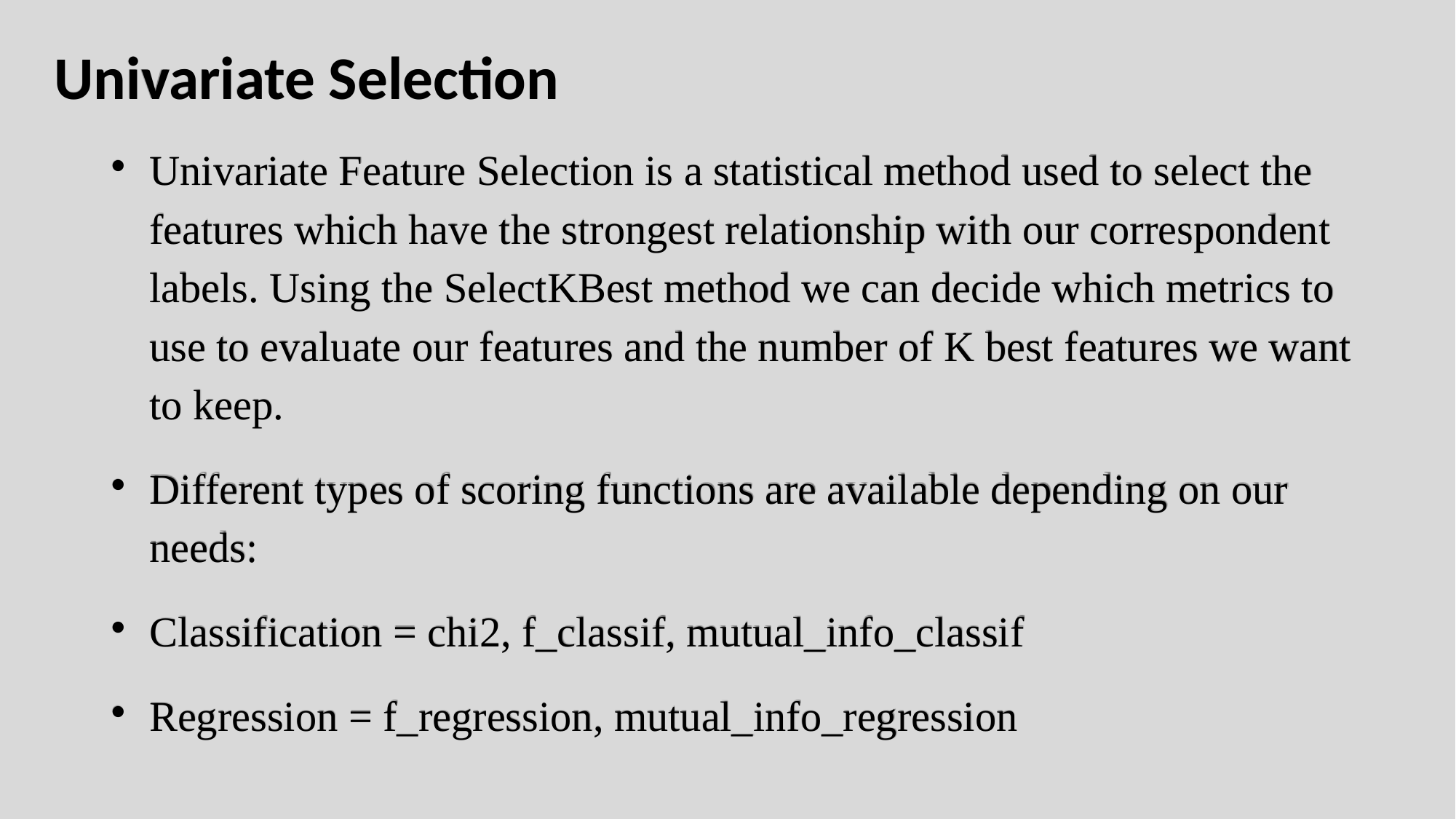

Univariate Selection
Univariate Feature Selection is a statistical method used to select the features which have the strongest relationship with our correspondent labels. Using the SelectKBest method we can decide which metrics to use to evaluate our features and the number of K best features we want to keep.
Different types of scoring functions are available depending on our needs:
Classification = chi2, f_classif, mutual_info_classif
Regression = f_regression, mutual_info_regression